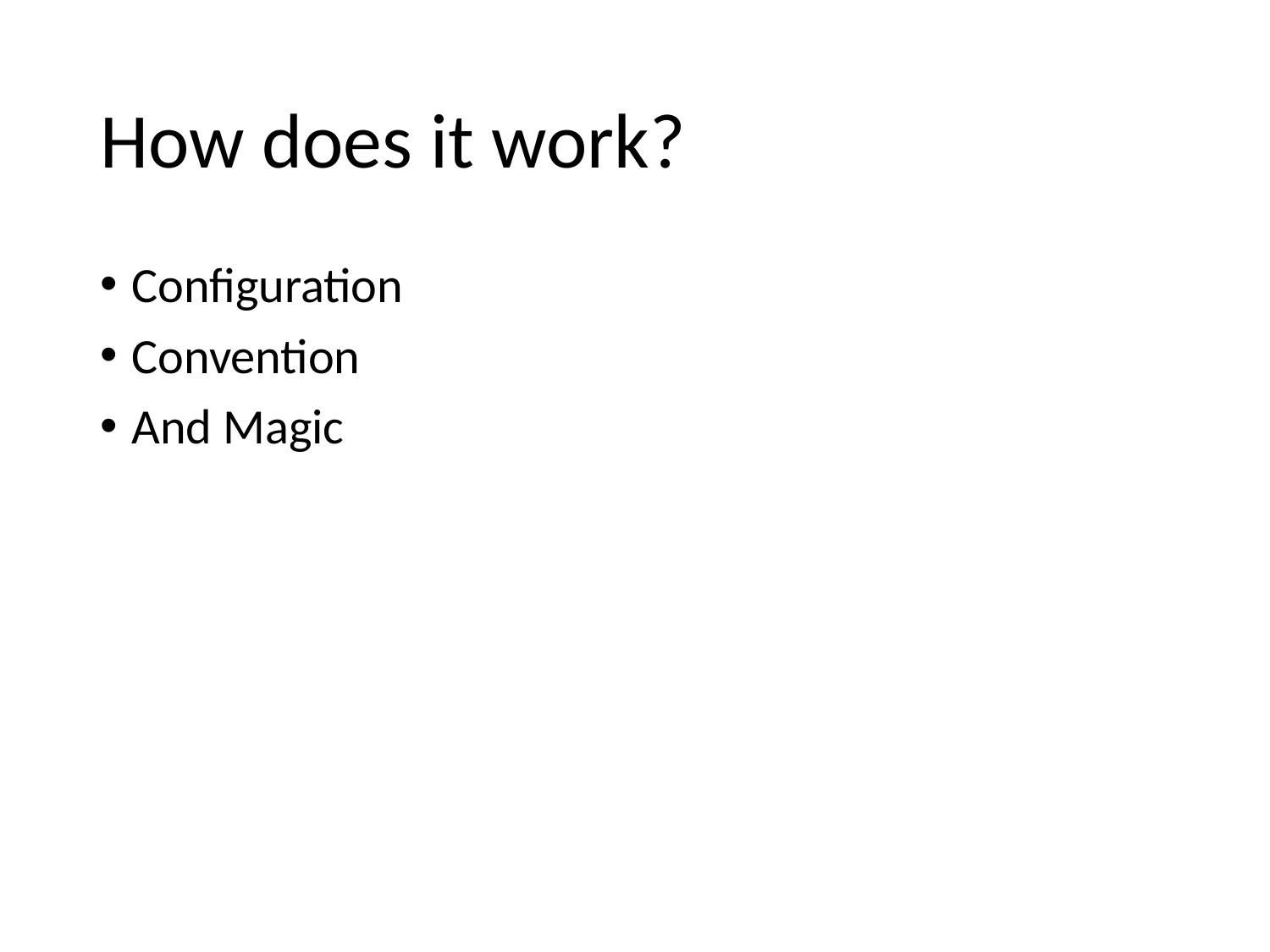

# How does it work?
Configuration
Convention
And Magic